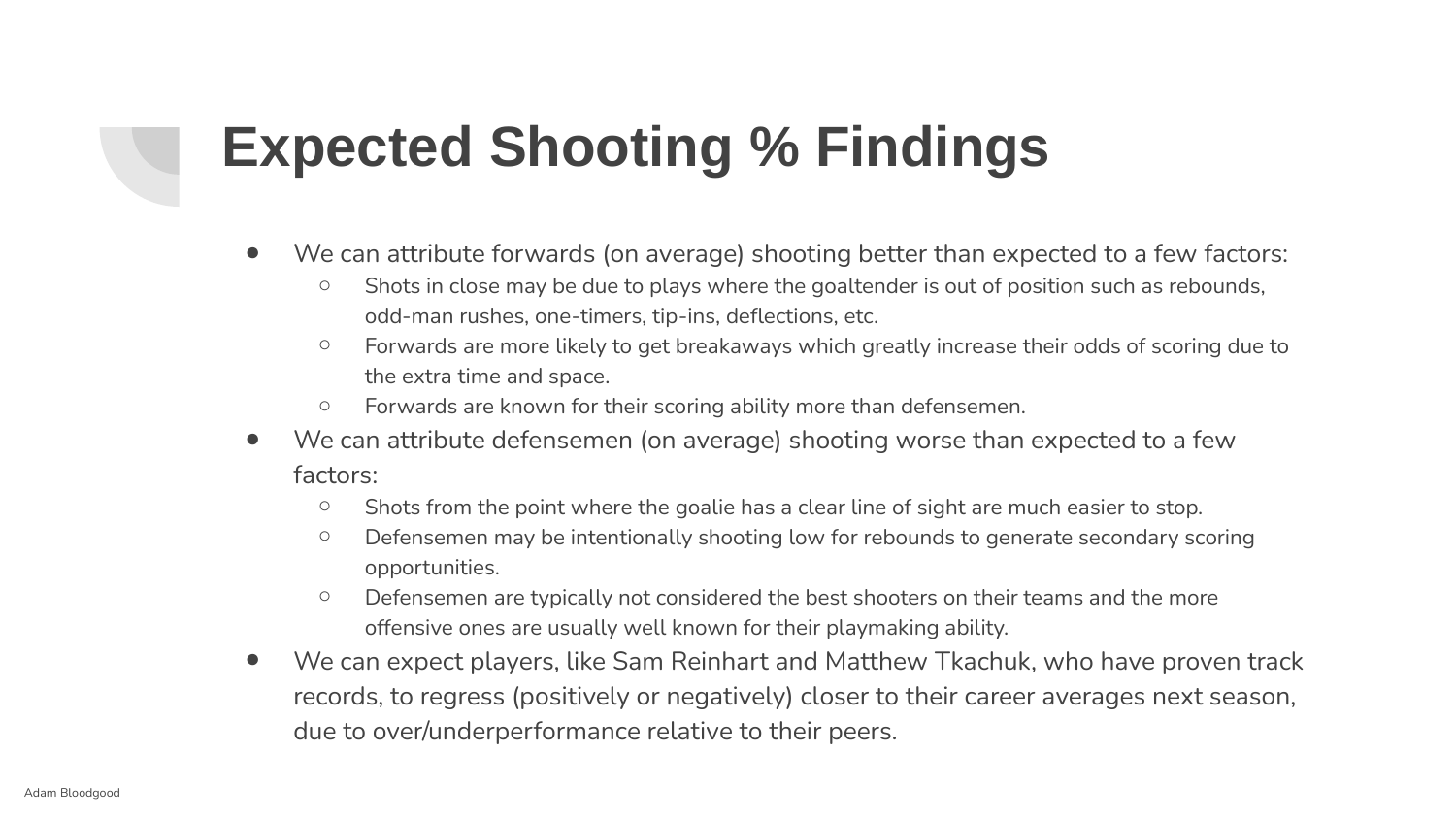

# Expected Shooting % Findings
We can attribute forwards (on average) shooting better than expected to a few factors:
Shots in close may be due to plays where the goaltender is out of position such as rebounds, odd-man rushes, one-timers, tip-ins, deflections, etc.
Forwards are more likely to get breakaways which greatly increase their odds of scoring due to the extra time and space.
Forwards are known for their scoring ability more than defensemen.
We can attribute defensemen (on average) shooting worse than expected to a few factors:
Shots from the point where the goalie has a clear line of sight are much easier to stop.
Defensemen may be intentionally shooting low for rebounds to generate secondary scoring opportunities.
Defensemen are typically not considered the best shooters on their teams and the more offensive ones are usually well known for their playmaking ability.
We can expect players, like Sam Reinhart and Matthew Tkachuk, who have proven track records, to regress (positively or negatively) closer to their career averages next season, due to over/underperformance relative to their peers.
Adam Bloodgood